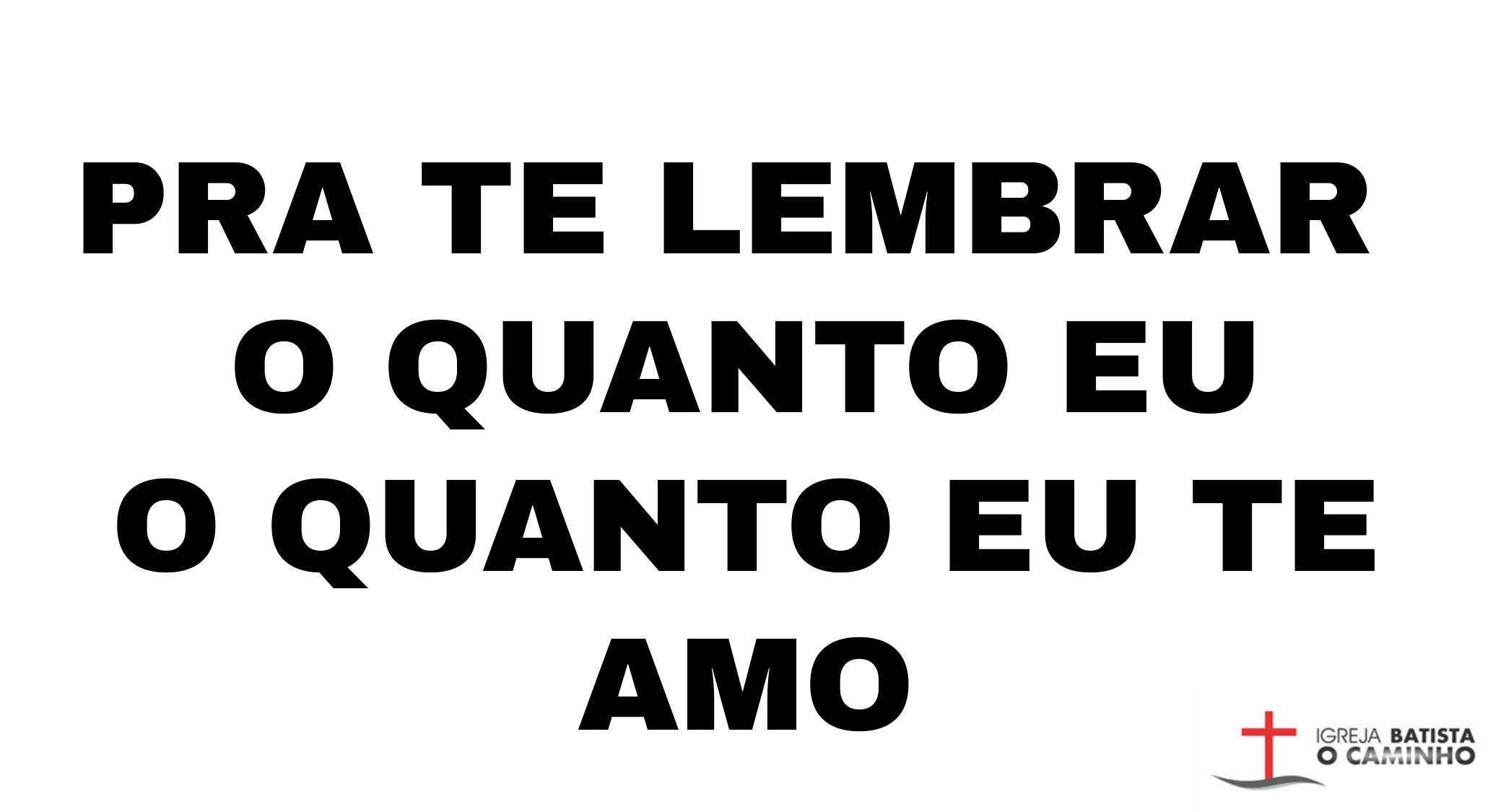

PRA TE LEMBRAR
O QUANTO EU
O QUANTO EU TE AMO